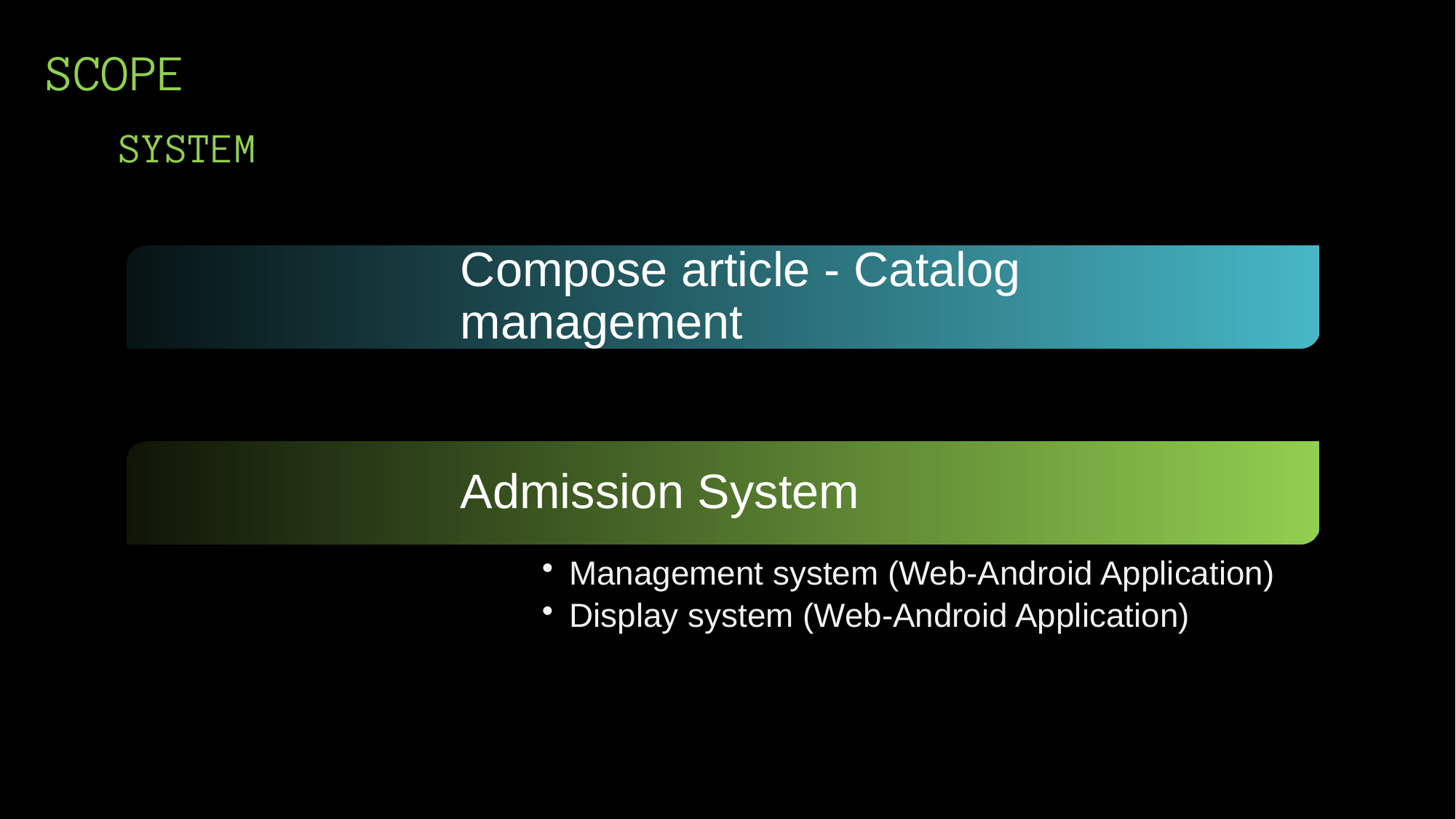

SCOPE
SYSTEM
Compose article - Catalog management
Text
Admission System
Management system (Web-Android Application)
Display system (Web-Android Application)